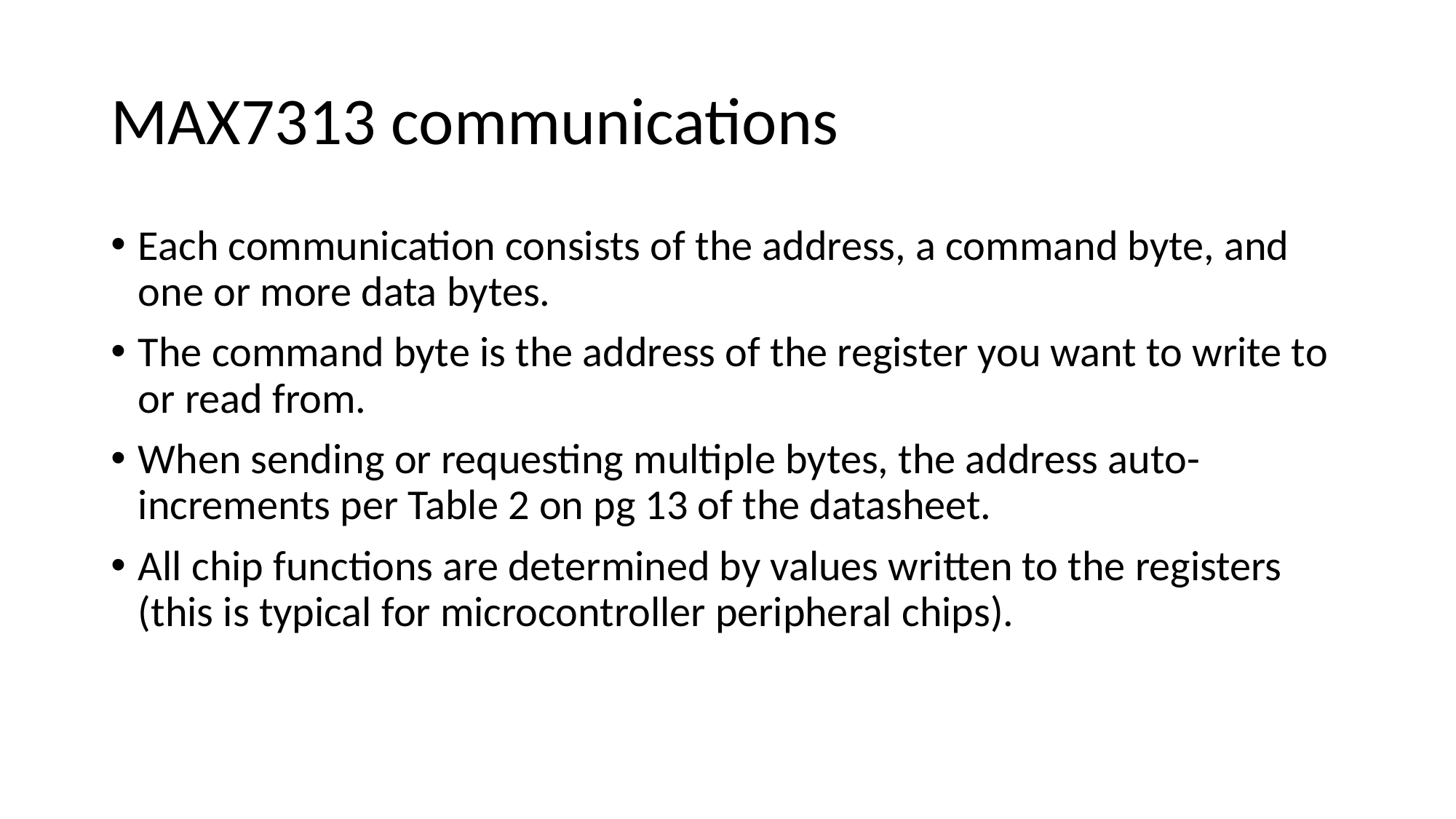

# MAX7313 communications
Each communication consists of the address, a command byte, and one or more data bytes.
The command byte is the address of the register you want to write to or read from.
When sending or requesting multiple bytes, the address auto-increments per Table 2 on pg 13 of the datasheet.
All chip functions are determined by values written to the registers (this is typical for microcontroller peripheral chips).